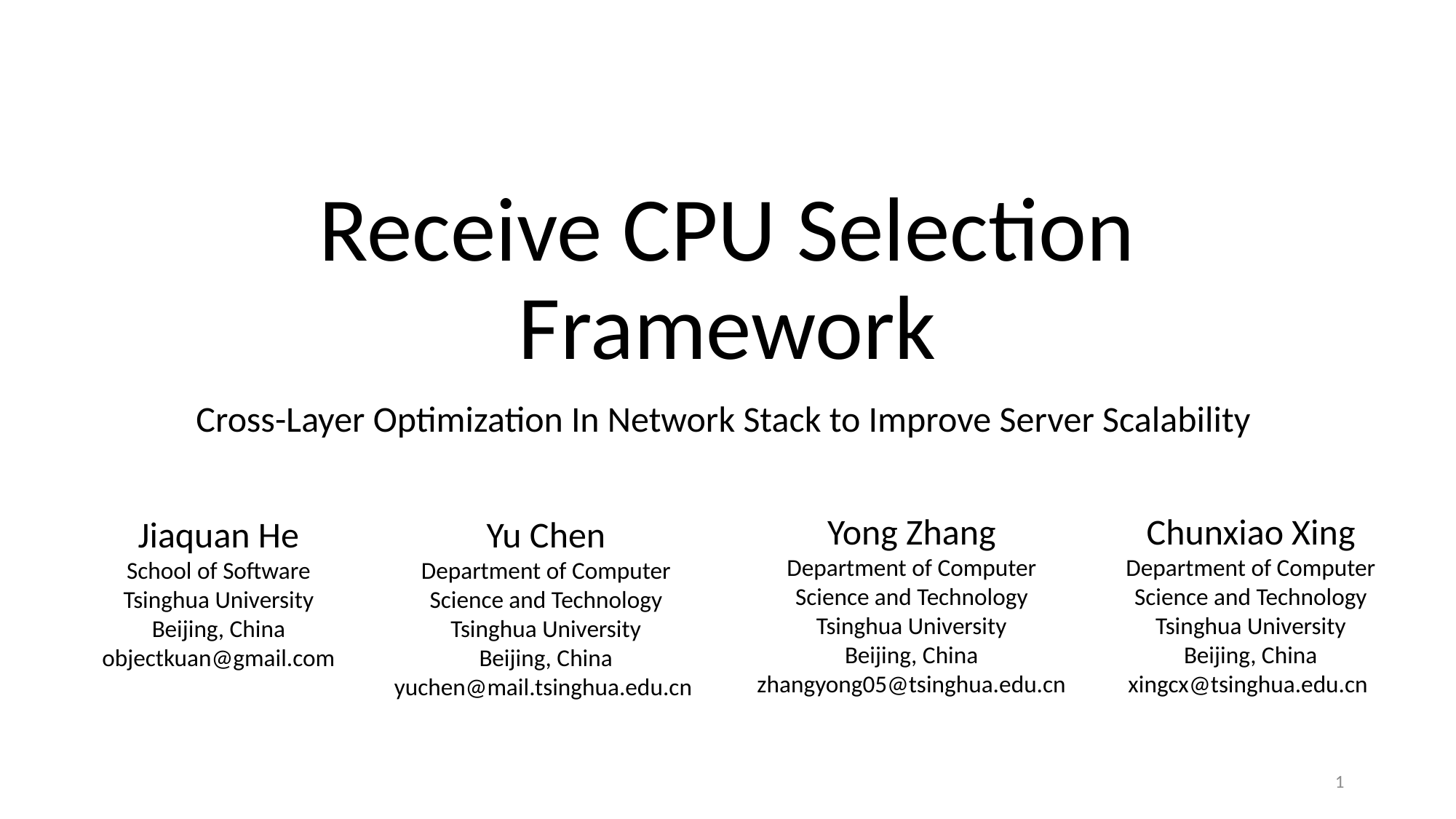

# Receive CPU Selection Framework
Cross-Layer Optimization In Network Stack to Improve Server Scalability
Chunxiao Xing
Department of Computer
Science and Technology
Tsinghua University
Beijing, China
xingcx@tsinghua.edu.cn
Yong Zhang
Department of Computer
Science and Technology
Tsinghua University
Beijing, China
zhangyong05@tsinghua.edu.cn
Jiaquan He
School of Software
Tsinghua University
Beijing, China
objectkuan@gmail.com
Yu Chen
Department of Computer
Science and Technology
Tsinghua University
Beijing, China
yuchen@mail.tsinghua.edu.cn
1